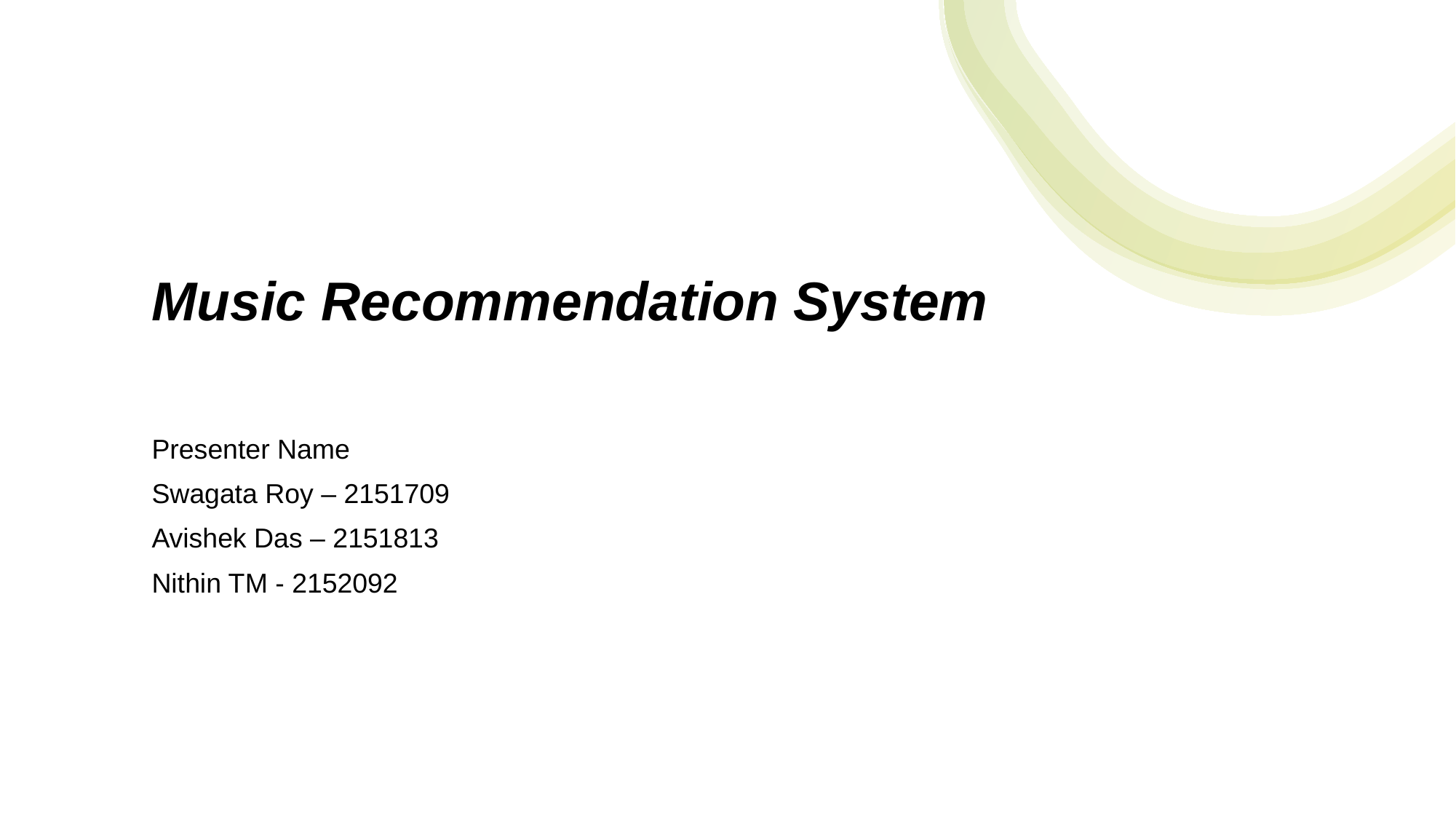

# Music Recommendation System
Presenter Name
Swagata Roy – 2151709
Avishek Das – 2151813
Nithin TM - 2152092